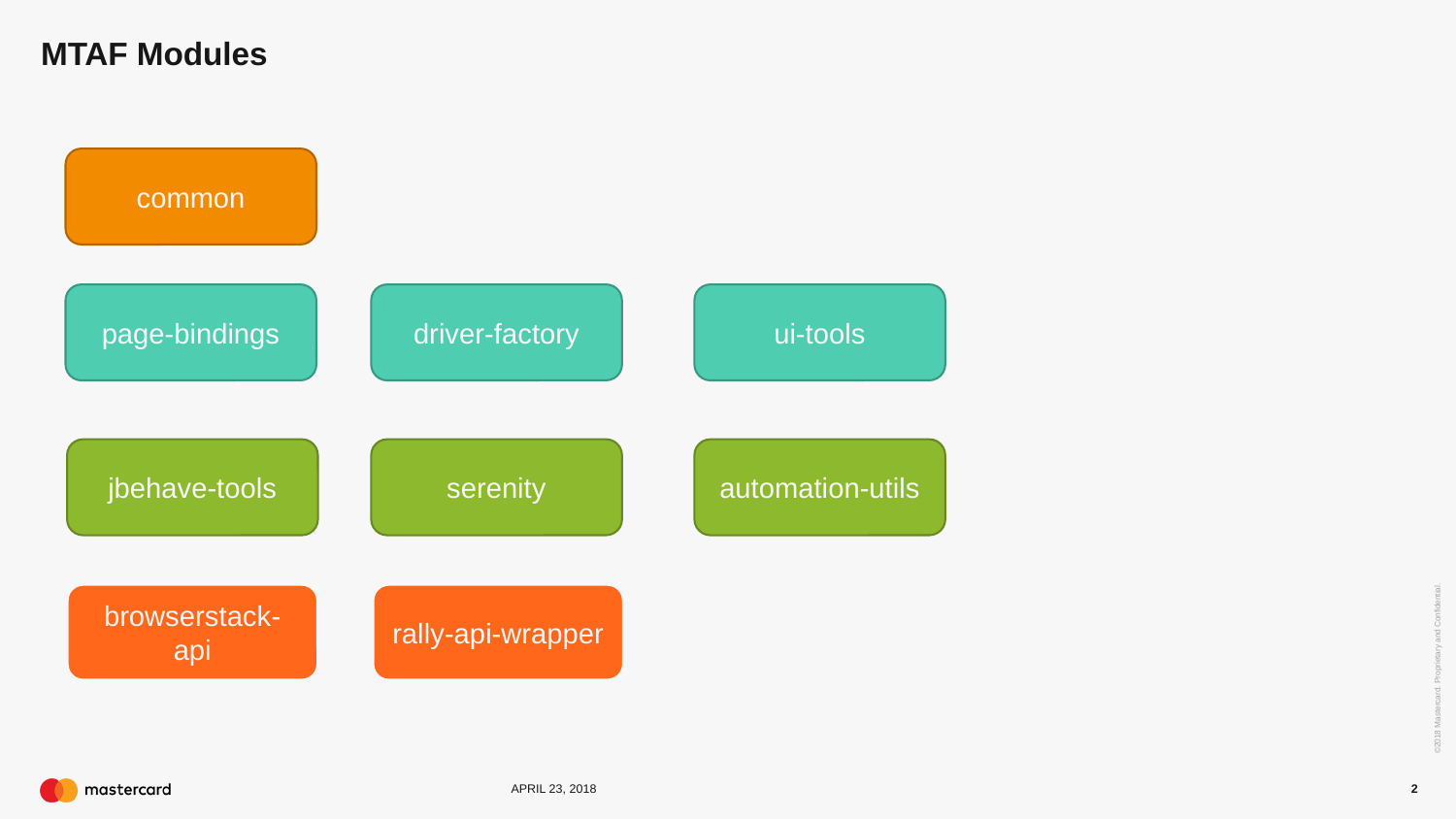

# MTAF Modules
common
page-bindings
ui-tools
driver-factory
jbehave-tools
serenity
automation-utils
rally-api-wrapper
browserstack-api
April 23, 2018

2